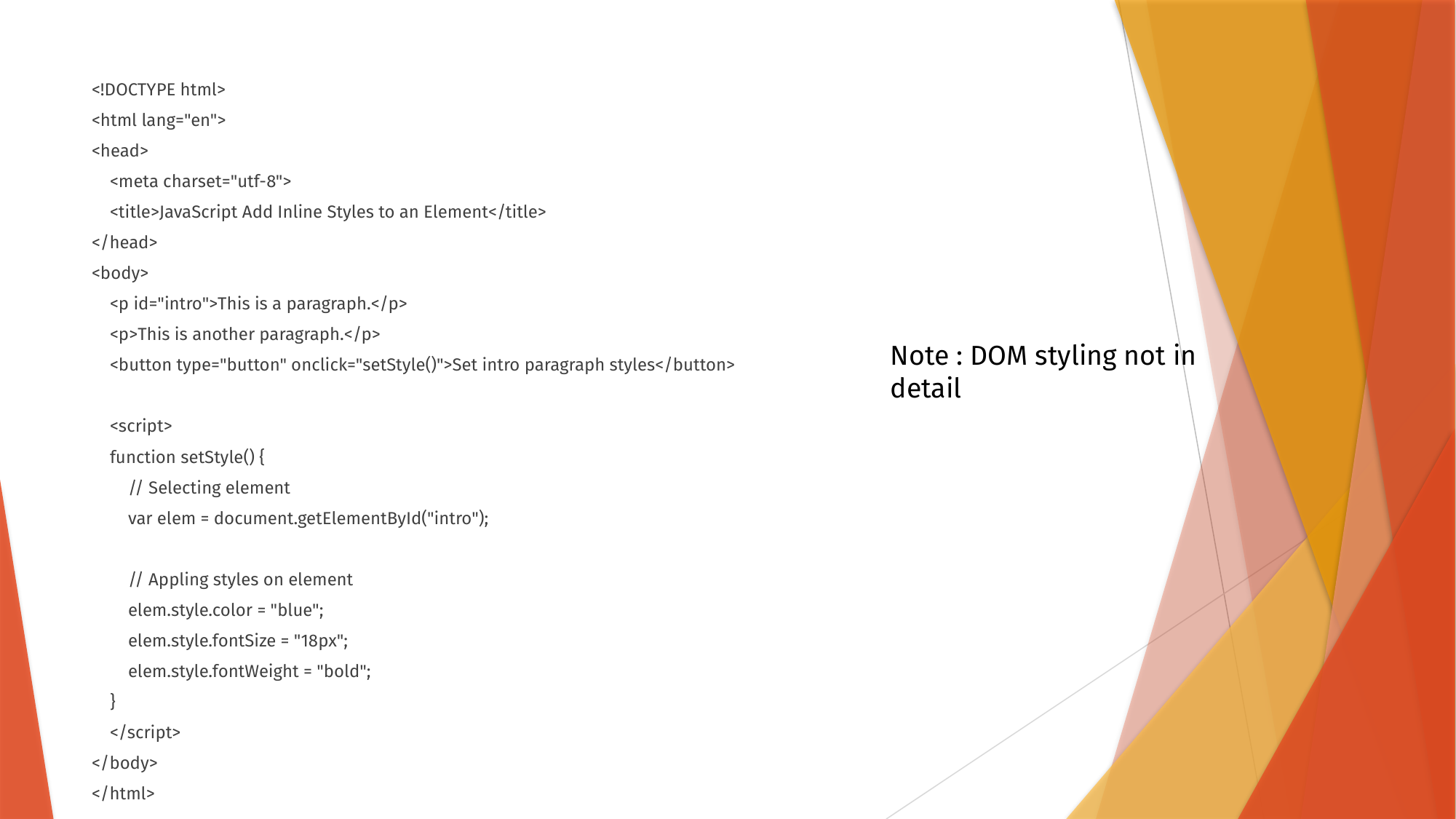

#
<!DOCTYPE html>
<html lang="en">
<head>
    <meta charset="utf-8">
    <title>JavaScript Add Inline Styles to an Element</title>
</head>
<body>
    <p id="intro">This is a paragraph.</p>
    <p>This is another paragraph.</p>
    <button type="button" onclick="setStyle()">Set intro paragraph styles</button>

    <script>
    function setStyle() {
        // Selecting element
        var elem = document.getElementById("intro");

        // Appling styles on element
        elem.style.color = "blue";
        elem.style.fontSize = "18px";
        elem.style.fontWeight = "bold";
    }
    </script>
</body>
</html>
Note : DOM styling not in detail